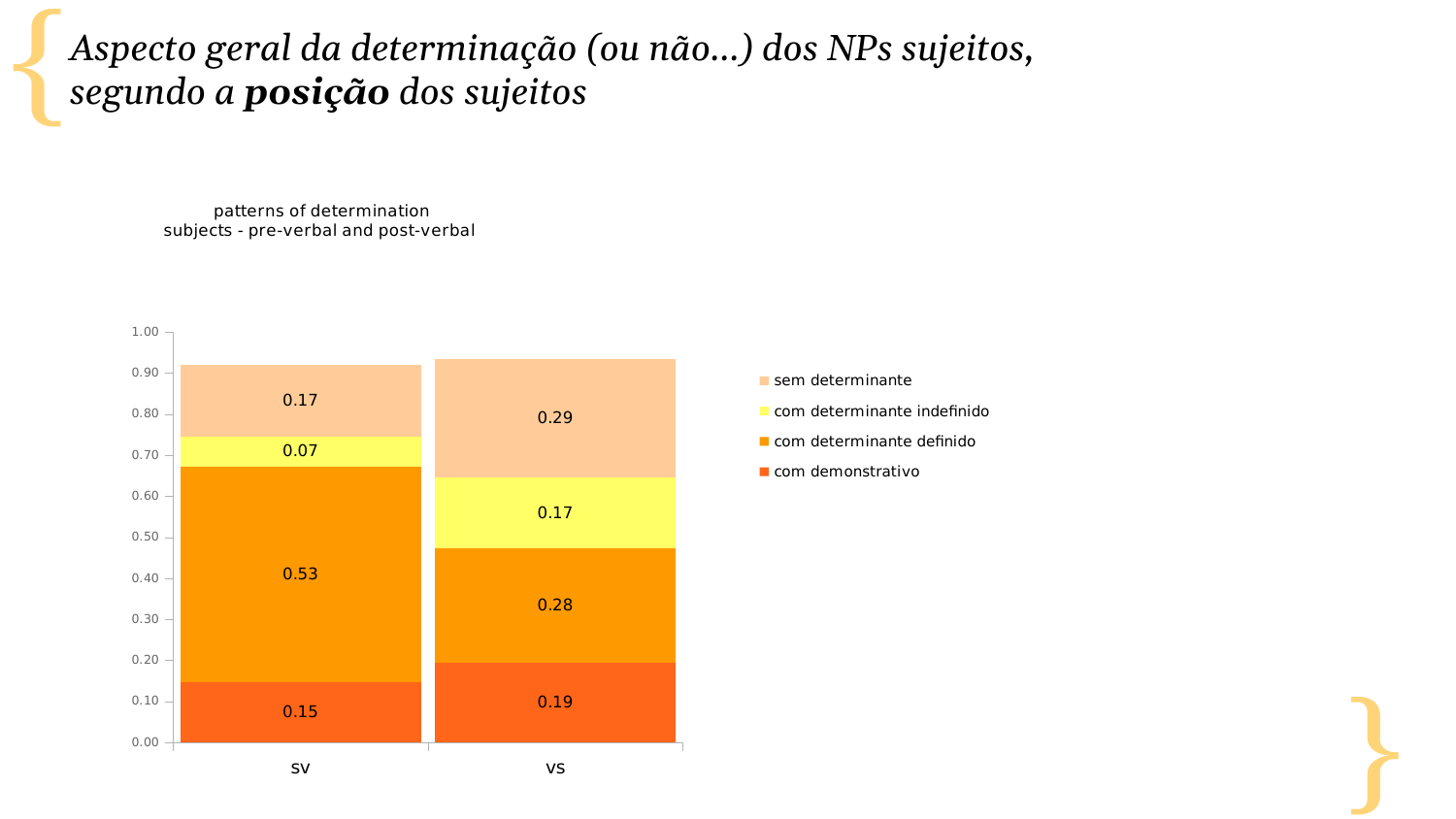

Aspecto geral da determinação (ou não...) dos NPs sujeitos,
segundo a posição dos sujeitos

### Chart: patterns of determination
subjects - pre-verbal and post-verbal

| Category | com demonstrativo | com determinante definido | com determinante indefinido | sem determinante |
|---|---|---|---|---|
| sv | 0.14666666666666667 | 0.5266666666666666 | 0.07333333333333333 | 0.17333333333333334 |
| vs | 0.1935483870967742 | 0.27956989247311825 | 0.17204301075268819 | 0.2903225806451613 |